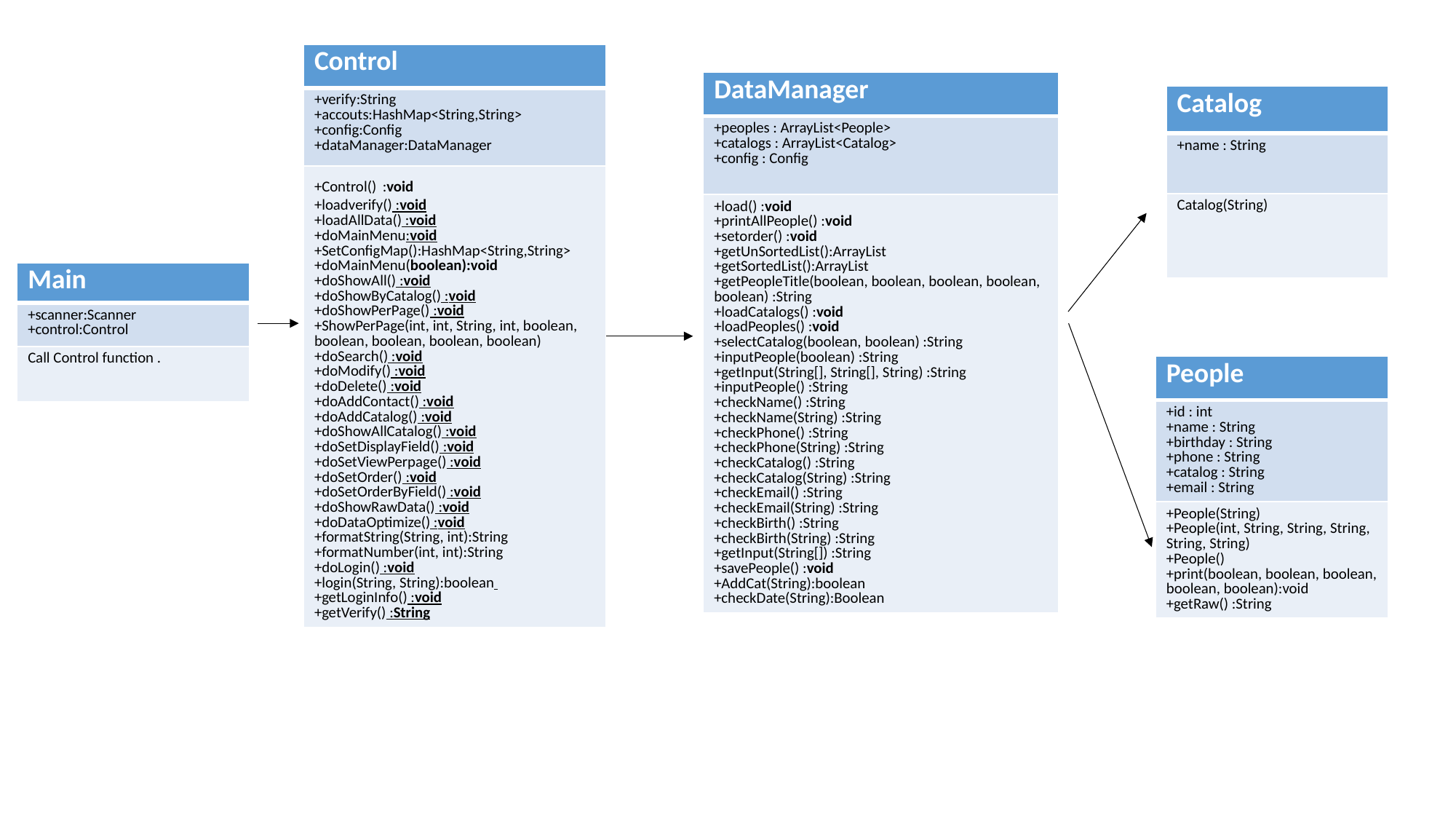

| Control |
| --- |
| +verify:String +accouts:HashMap<String,String> +config:Config +dataManager:DataManager |
| +Control() :void +loadverify() :void +loadAllData() :void +doMainMenu:void +SetConfigMap():HashMap<String,String> +doMainMenu(boolean):void +doShowAll() :void +doShowByCatalog() :void +doShowPerPage() :void +ShowPerPage(int, int, String, int, boolean, boolean, boolean, boolean, boolean) +doSearch() :void +doModify() :void +doDelete() :void +doAddContact() :void +doAddCatalog() :void +doShowAllCatalog() :void +doSetDisplayField() :void +doSetViewPerpage() :void +doSetOrder() :void +doSetOrderByField() :void +doShowRawData() :void +doDataOptimize() :void +formatString(String, int):String +formatNumber(int, int):String +doLogin() :void +login(String, String):boolean +getLoginInfo() :void +getVerify() :String |
| DataManager |
| --- |
| +peoples : ArrayList<People> +catalogs : ArrayList<Catalog> +config : Config |
| +load() :void +printAllPeople() :void +setorder() :void +getUnSortedList():ArrayList +getSortedList():ArrayList +getPeopleTitle(boolean, boolean, boolean, boolean, boolean) :String +loadCatalogs() :void +loadPeoples() :void +selectCatalog(boolean, boolean) :String +inputPeople(boolean) :String +getInput(String[], String[], String) :String +inputPeople() :String +checkName() :String +checkName(String) :String +checkPhone() :String +checkPhone(String) :String +checkCatalog() :String +checkCatalog(String) :String +checkEmail() :String +checkEmail(String) :String +checkBirth() :String +checkBirth(String) :String +getInput(String[]) :String +savePeople() :void +AddCat(String):boolean +checkDate(String):Boolean |
| Catalog |
| --- |
| +name : String |
| Catalog(String) |
| Main |
| --- |
| +scanner:Scanner +control:Control |
| Call Control function . |
| People |
| --- |
| +id : int +name : String +birthday : String +phone : String +catalog : String +email : String |
| +People(String) +People(int, String, String, String, String, String) +People() +print(boolean, boolean, boolean, boolean, boolean):void +getRaw() :String |